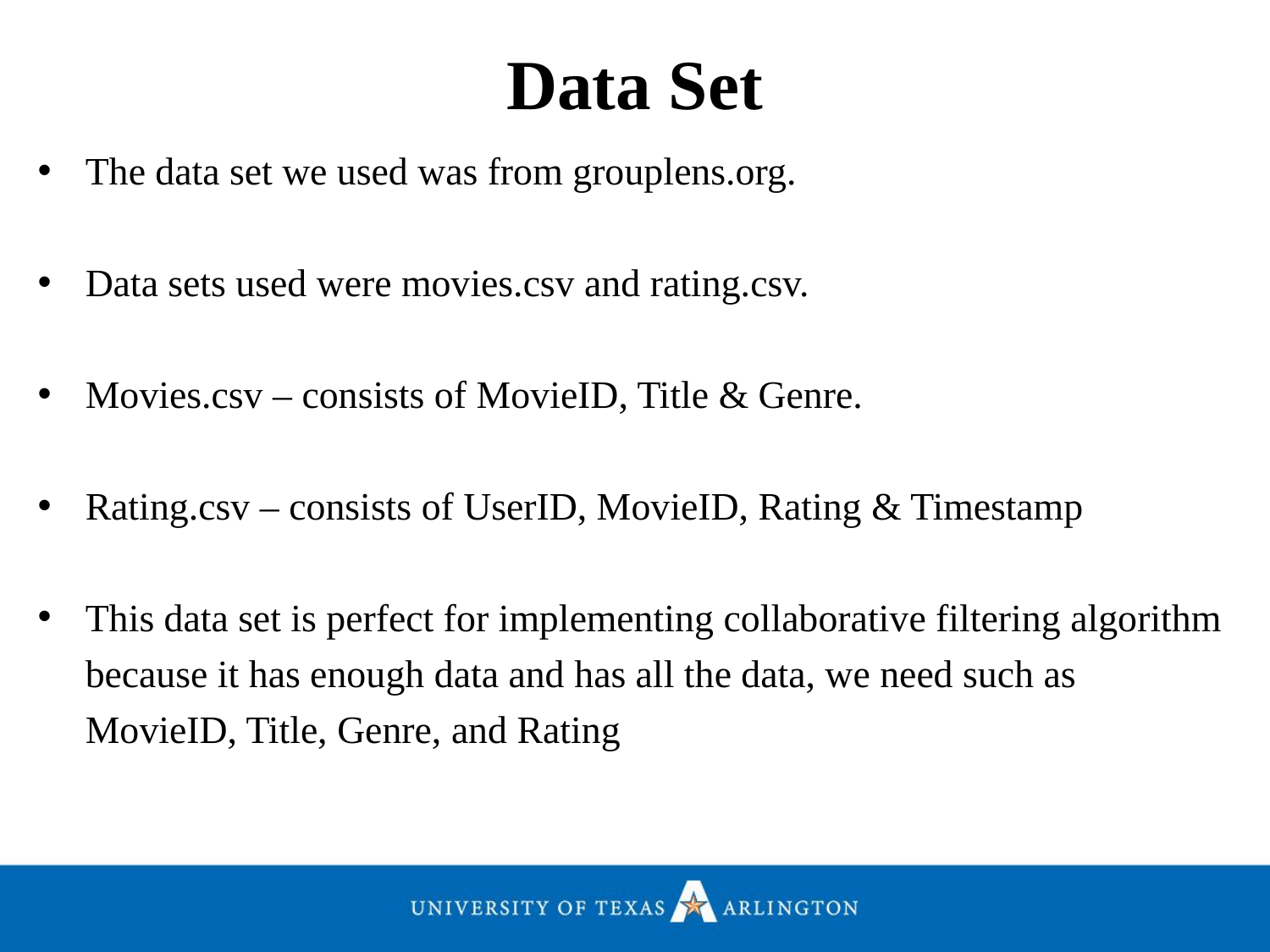

Data Set
The data set we used was from grouplens.org.

Data sets used were movies.csv and rating.csv.

Movies.csv – consists of MovieID, Title & Genre.

Rating.csv – consists of UserID, MovieID, Rating & Timestamp

This data set is perfect for implementing collaborative filtering algorithm because it has enough data and has all the data, we need such as MovieID, Title, Genre, and Rating